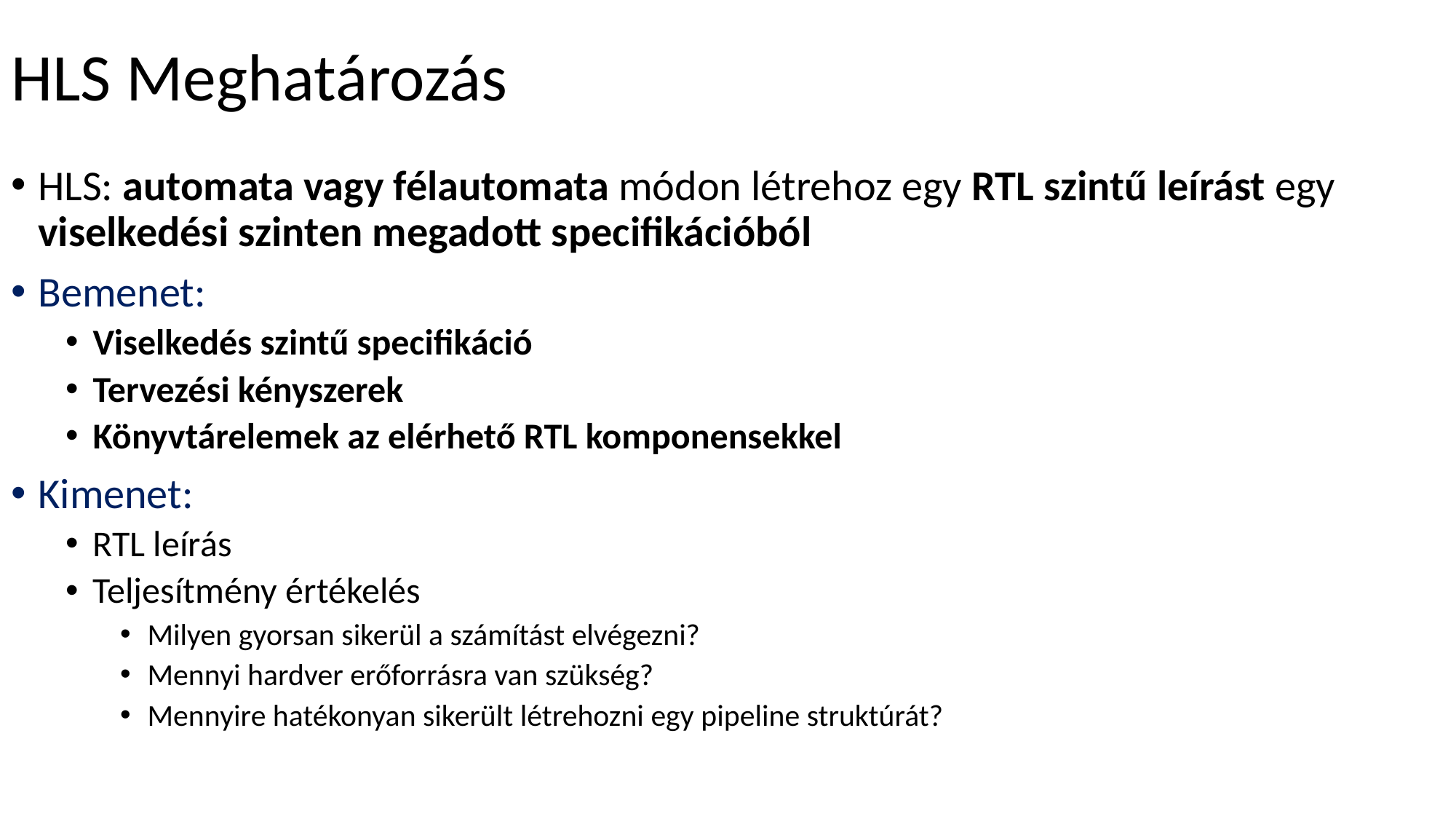

# HLS Meghatározás
HLS: automata vagy félautomata módon létrehoz egy RTL szintű leírást egy viselkedési szinten megadott specifikációból
Bemenet:
Viselkedés szintű specifikáció
Tervezési kényszerek
Könyvtárelemek az elérhető RTL komponensekkel
Kimenet:
RTL leírás
Teljesítmény értékelés
Milyen gyorsan sikerül a számítást elvégezni?
Mennyi hardver erőforrásra van szükség?
Mennyire hatékonyan sikerült létrehozni egy pipeline struktúrát?